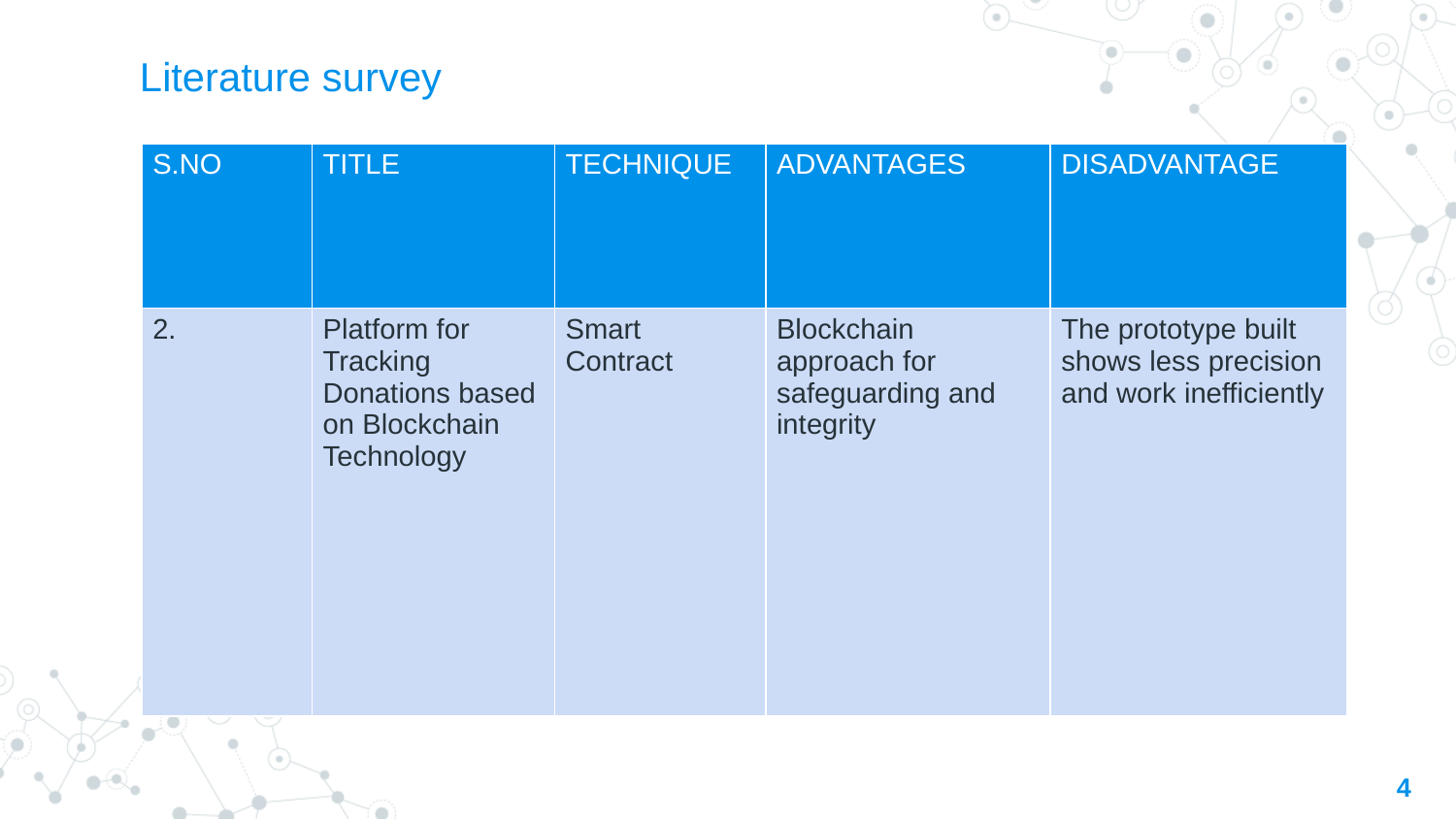

Literature survey
| S.NO | TITLE | TECHNIQUE | ADVANTAGES | DISADVANTAGE |
| --- | --- | --- | --- | --- |
| 2. | Platform for Tracking Donations based on Blockchain Technology | Smart Contract | Blockchain approach for safeguarding and integrity | The prototype built shows less precision and work inefficiently |
4